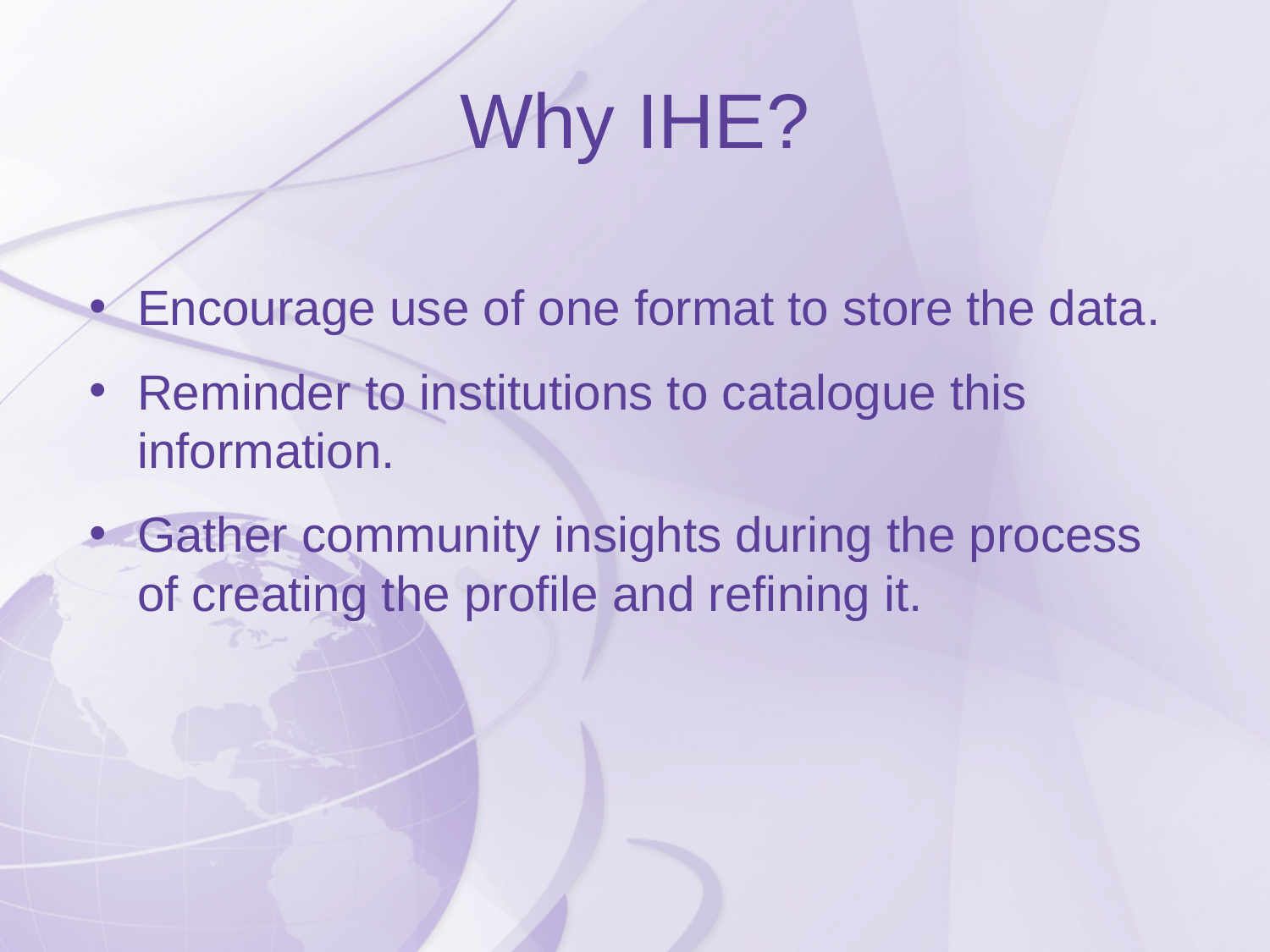

# Why IHE?
Encourage use of one format to store the data.
Reminder to institutions to catalogue this information.
Gather community insights during the process of creating the profile and refining it.